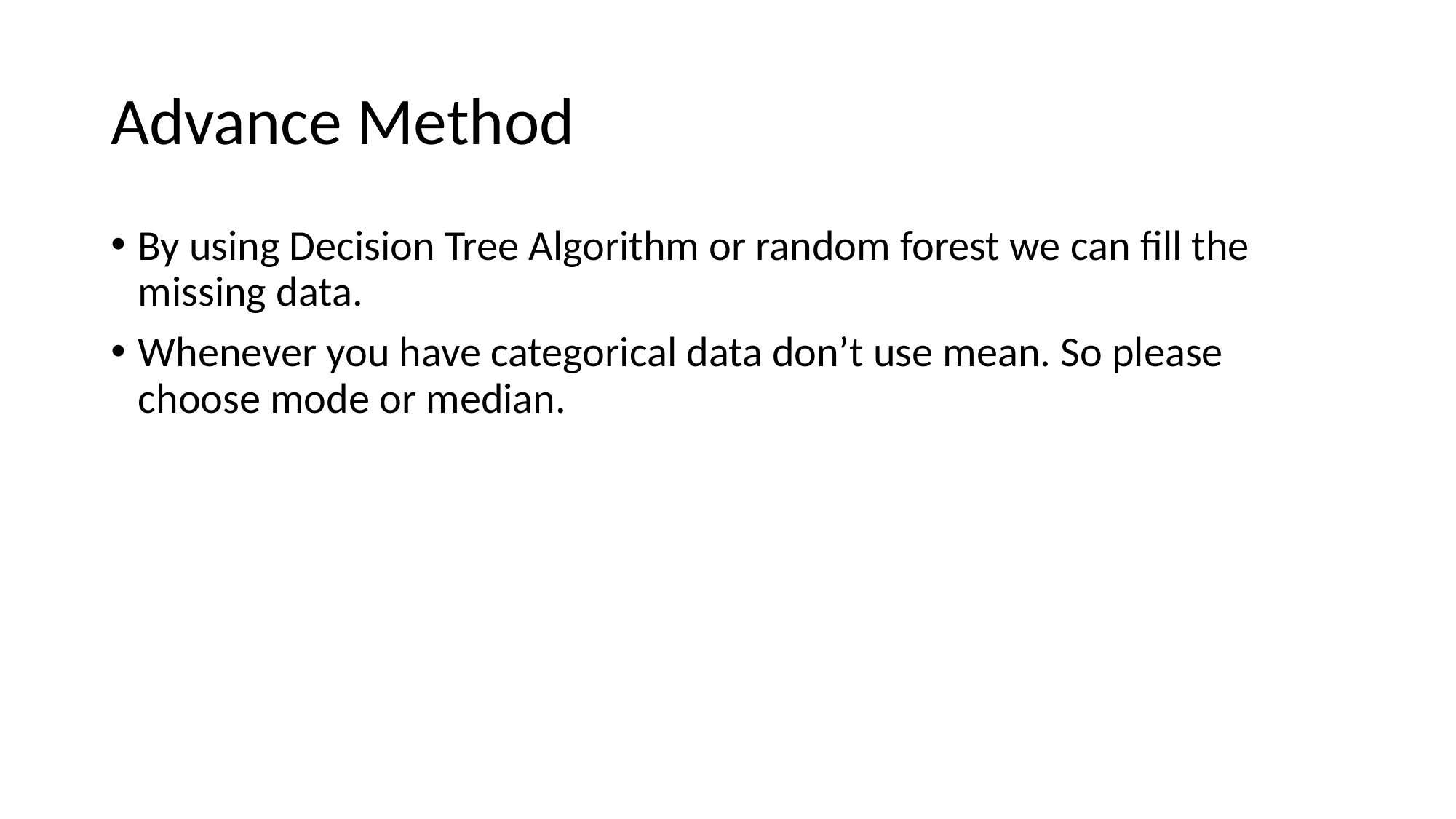

# Advance Method
By using Decision Tree Algorithm or random forest we can fill the missing data.
Whenever you have categorical data don’t use mean. So please choose mode or median.